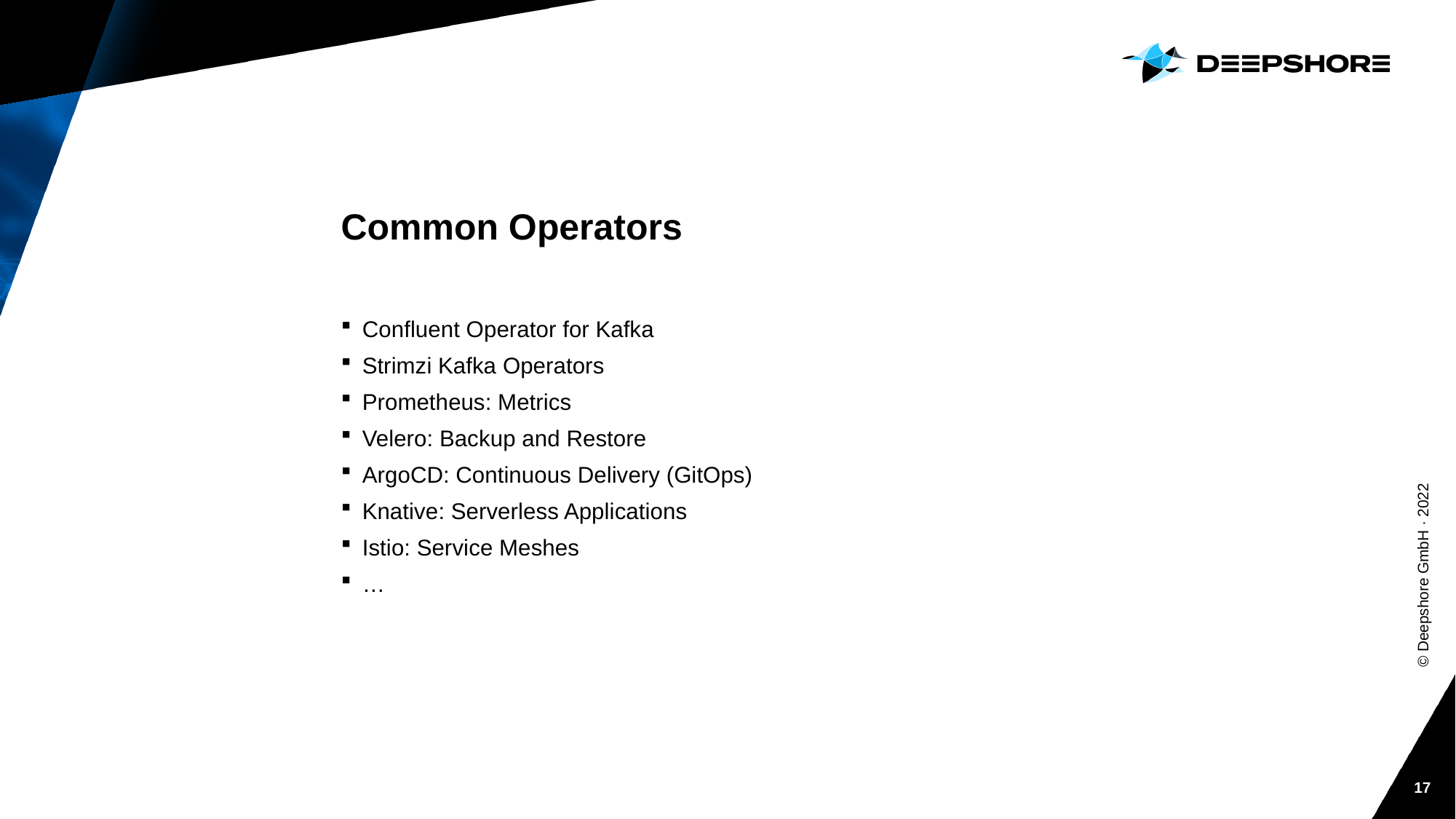

# Common Operators
Confluent Operator for Kafka
Strimzi Kafka Operators
Prometheus: Metrics
Velero: Backup and Restore
ArgoCD: Continuous Delivery (GitOps)
Knative: Serverless Applications
Istio: Service Meshes
…

© Deepshore GmbH · 2022
17